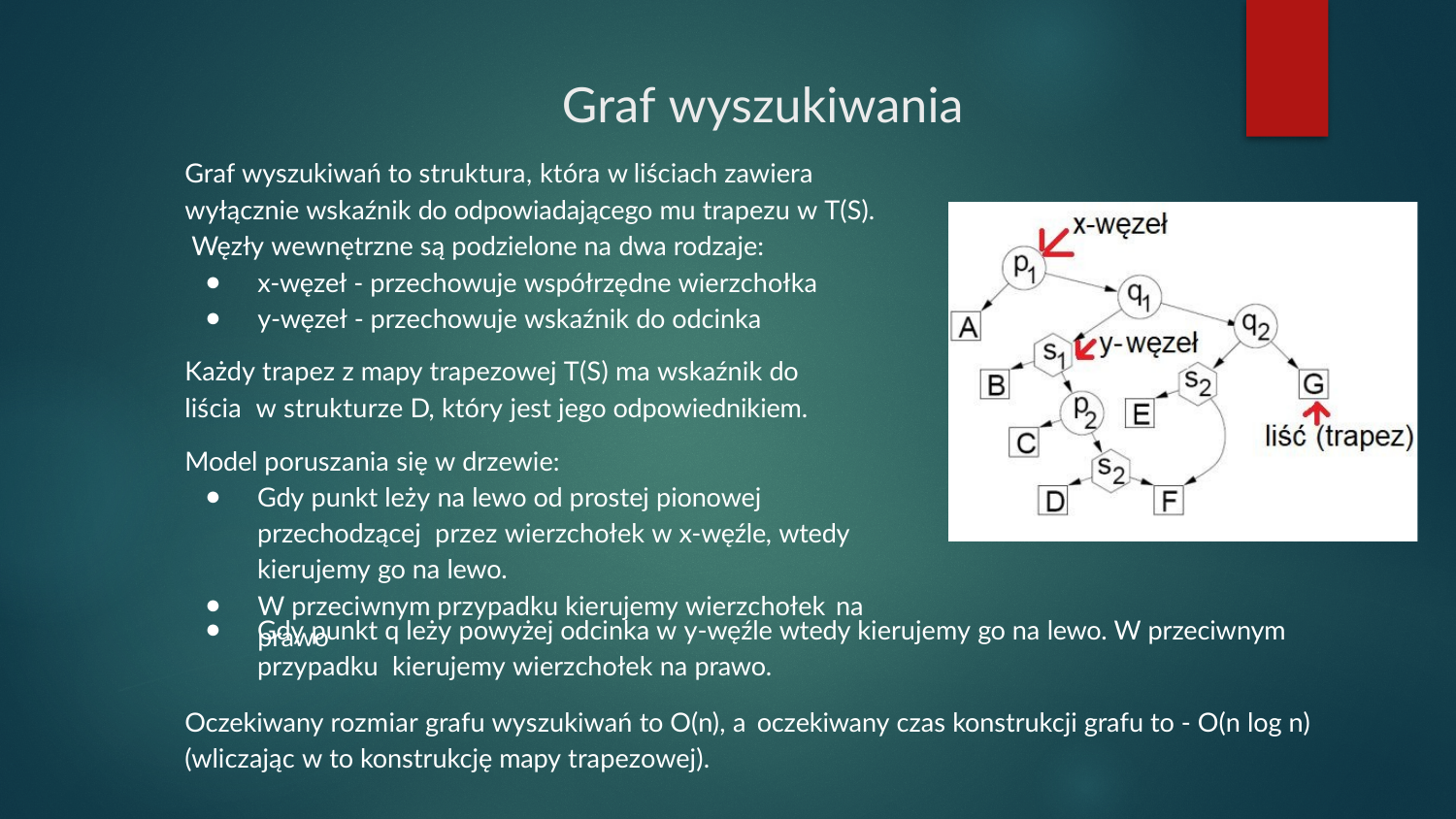

# Graf wyszukiwania
Graf wyszukiwań to struktura, która w liściach zawiera  wyłącznie wskaźnik do odpowiadającego mu trapezu w T(S).  Węzły wewnętrzne są podzielone na dwa rodzaje:
x-węzeł - przechowuje współrzędne wierzchołka
y-węzeł - przechowuje wskaźnik do odcinka
Każdy trapez z mapy trapezowej T(S) ma wskaźnik do liścia  w strukturze D, który jest jego odpowiednikiem.
Model poruszania się w drzewie:
Gdy punkt leży na lewo od prostej pionowej przechodzącej  przez wierzchołek w x-węźle, wtedy kierujemy go na lewo.
W przeciwnym przypadku kierujemy wierzchołek na prawo

z
Gdy punkt q leży powyżej odcinka w y-węźle wtedy kierujemy go na lewo. W przeciwnym przypadku  kierujemy wierzchołek na prawo.
Oczekiwany rozmiar grafu wyszukiwań to O(n), a oczekiwany czas konstrukcji grafu to - O(n log n)  (wliczając w to konstrukcję mapy trapezowej).